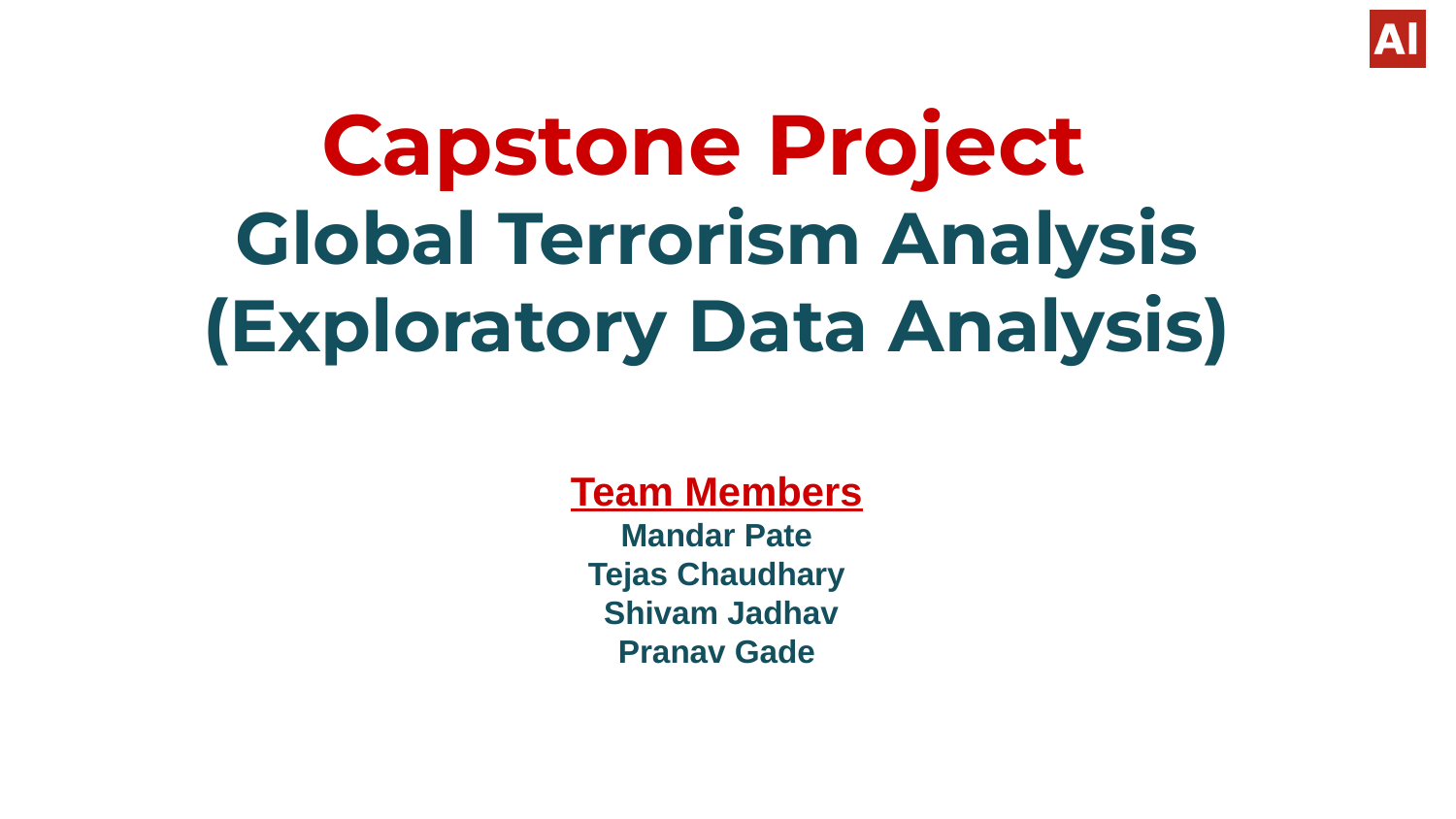

# Capstone Project
Global Terrorism Analysis
(Exploratory Data Analysis)

Team Members
Mandar Pate
Tejas Chaudhary
 Shivam Jadhav
Pranav Gade